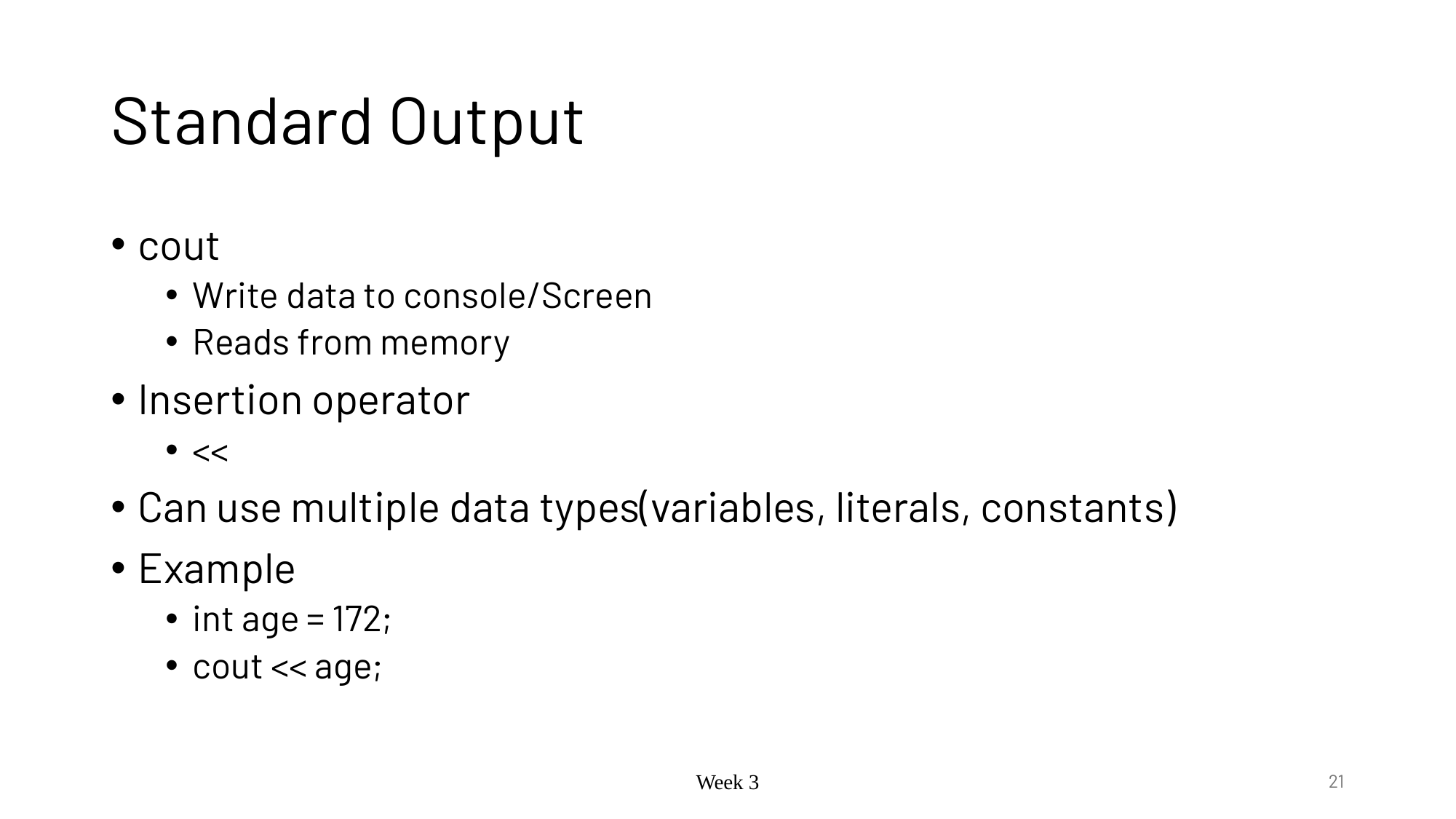

# Standard Output
cout
Write data to console/Screen
Reads from memory
Insertion operator
<<
Can use multiple data types(variables, literals, constants)
Example
int age = 172;
cout << age;

Week 3
21